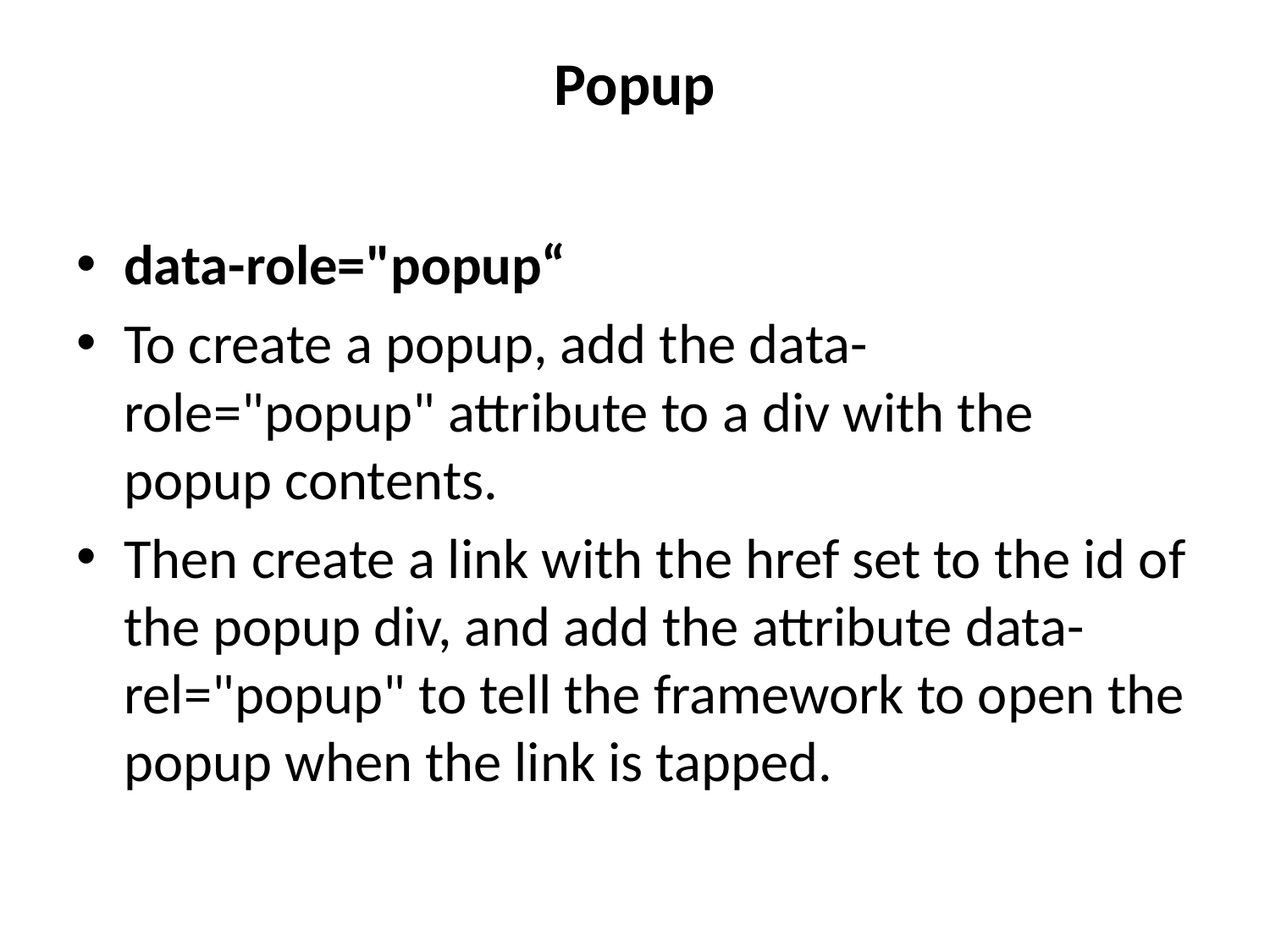

# Popup
data-role="popup“
To create a popup, add the data-role="popup" attribute to a div with the popup contents.
Then create a link with the href set to the id of the popup div, and add the attribute data-rel="popup" to tell the framework to open the popup when the link is tapped.